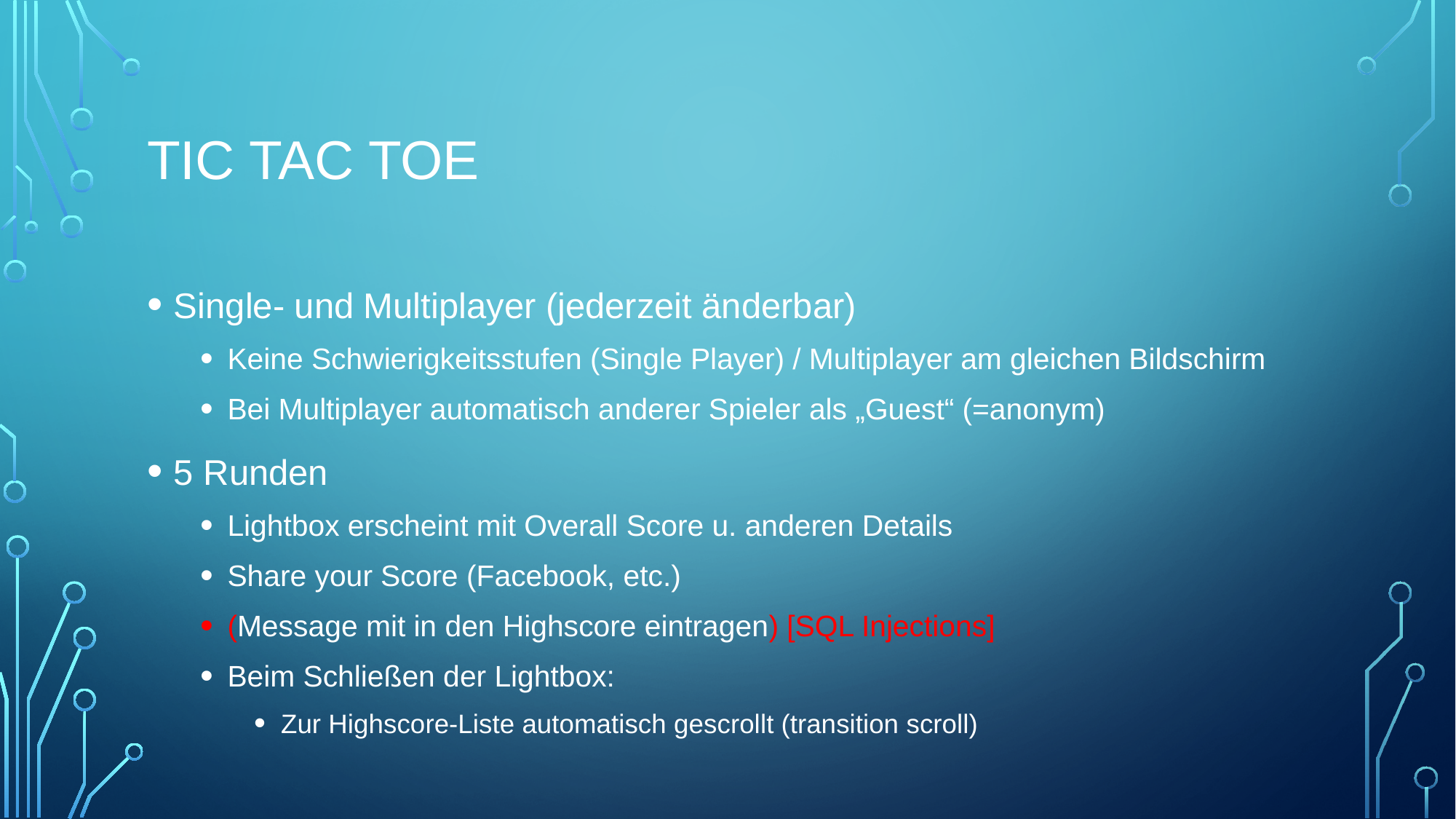

# Tic Tac Toe
Single- und Multiplayer (jederzeit änderbar)
Keine Schwierigkeitsstufen (Single Player) / Multiplayer am gleichen Bildschirm
Bei Multiplayer automatisch anderer Spieler als „Guest“ (=anonym)
5 Runden
Lightbox erscheint mit Overall Score u. anderen Details
Share your Score (Facebook, etc.)
(Message mit in den Highscore eintragen) [SQL Injections]
Beim Schließen der Lightbox:
Zur Highscore-Liste automatisch gescrollt (transition scroll)